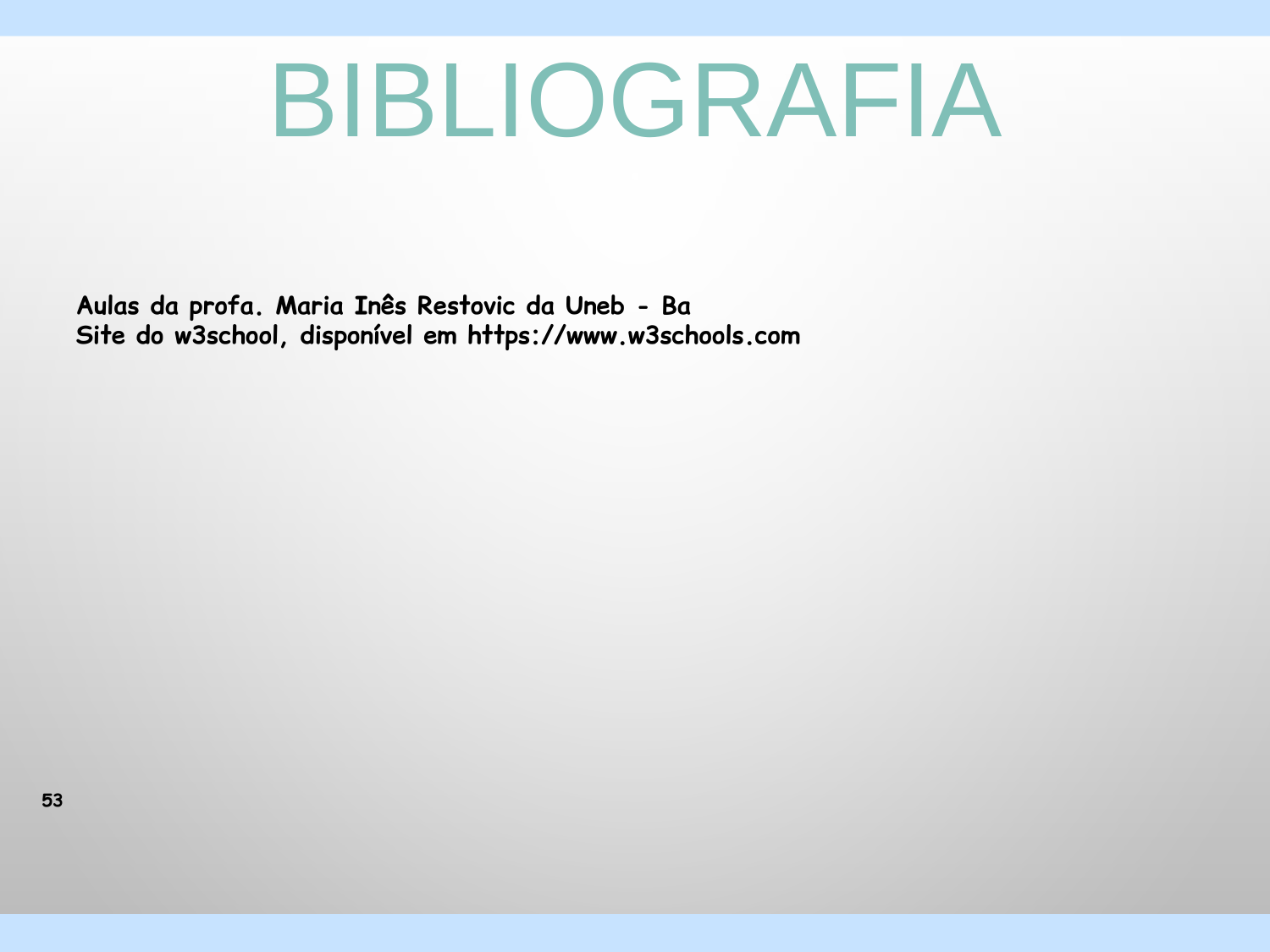

# BIBLIOGRAFIA
Aulas da profa. Maria Inês Restovic da Uneb - Ba
Site do w3school, disponível em https://www.w3schools.com
53